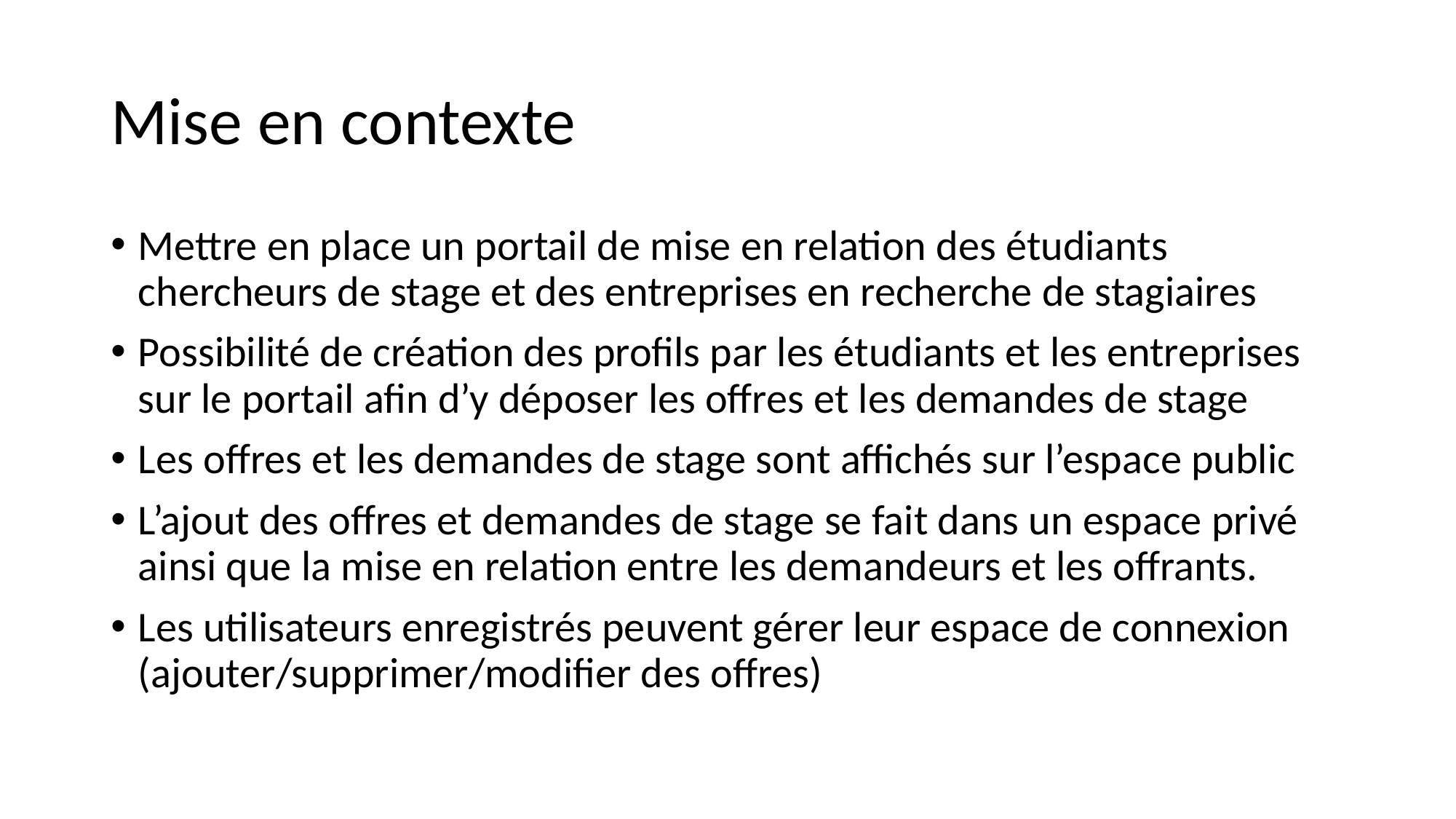

# Mise en contexte
Mettre en place un portail de mise en relation des étudiants chercheurs de stage et des entreprises en recherche de stagiaires
Possibilité de création des profils par les étudiants et les entreprises sur le portail afin d’y déposer les offres et les demandes de stage
Les offres et les demandes de stage sont affichés sur l’espace public
L’ajout des offres et demandes de stage se fait dans un espace privé ainsi que la mise en relation entre les demandeurs et les offrants.
Les utilisateurs enregistrés peuvent gérer leur espace de connexion (ajouter/supprimer/modifier des offres)